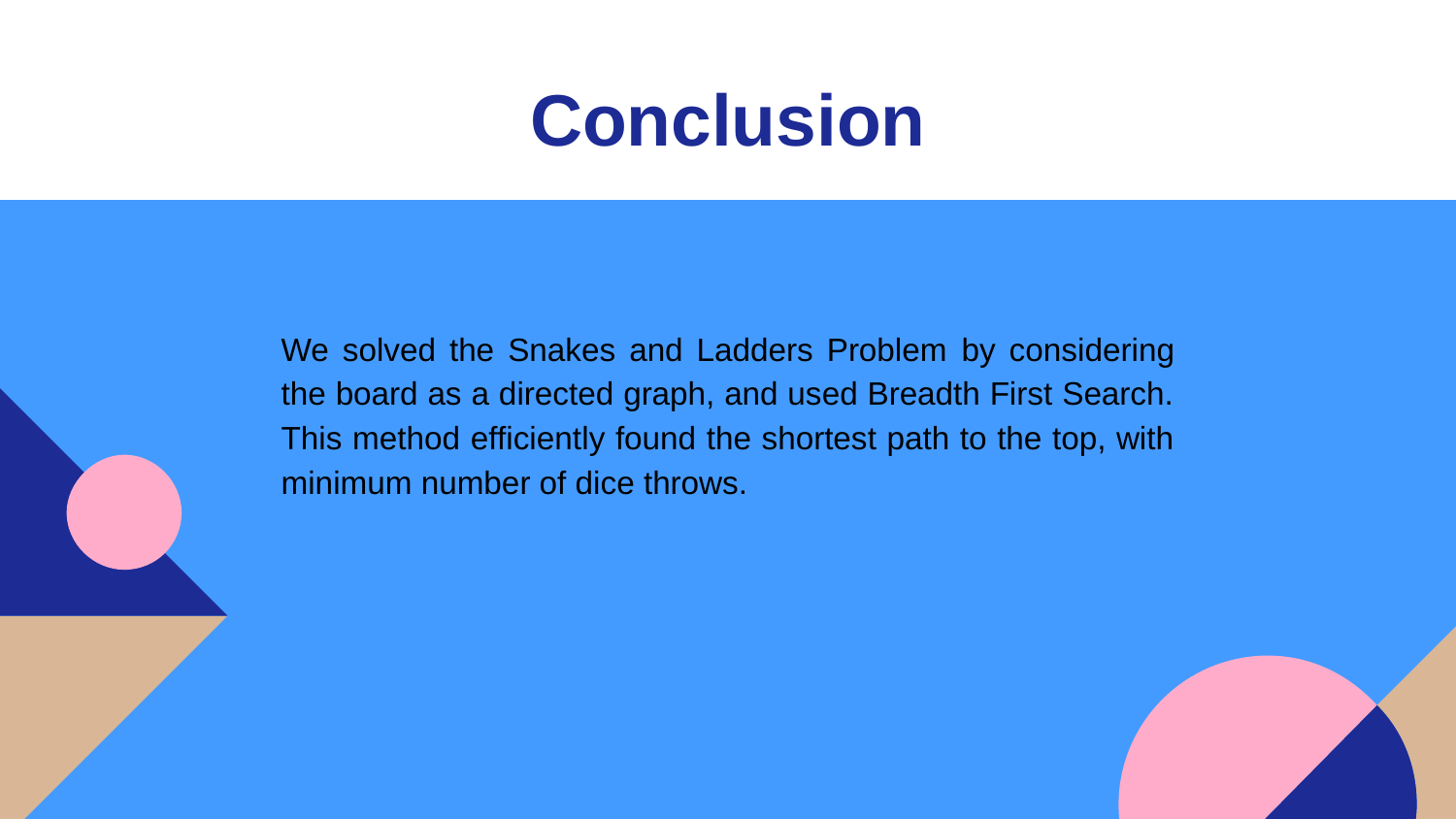

# Conclusion
We solved the Snakes and Ladders Problem by considering the board as a directed graph, and used Breadth First Search. This method efficiently found the shortest path to the top, with minimum number of dice throws.